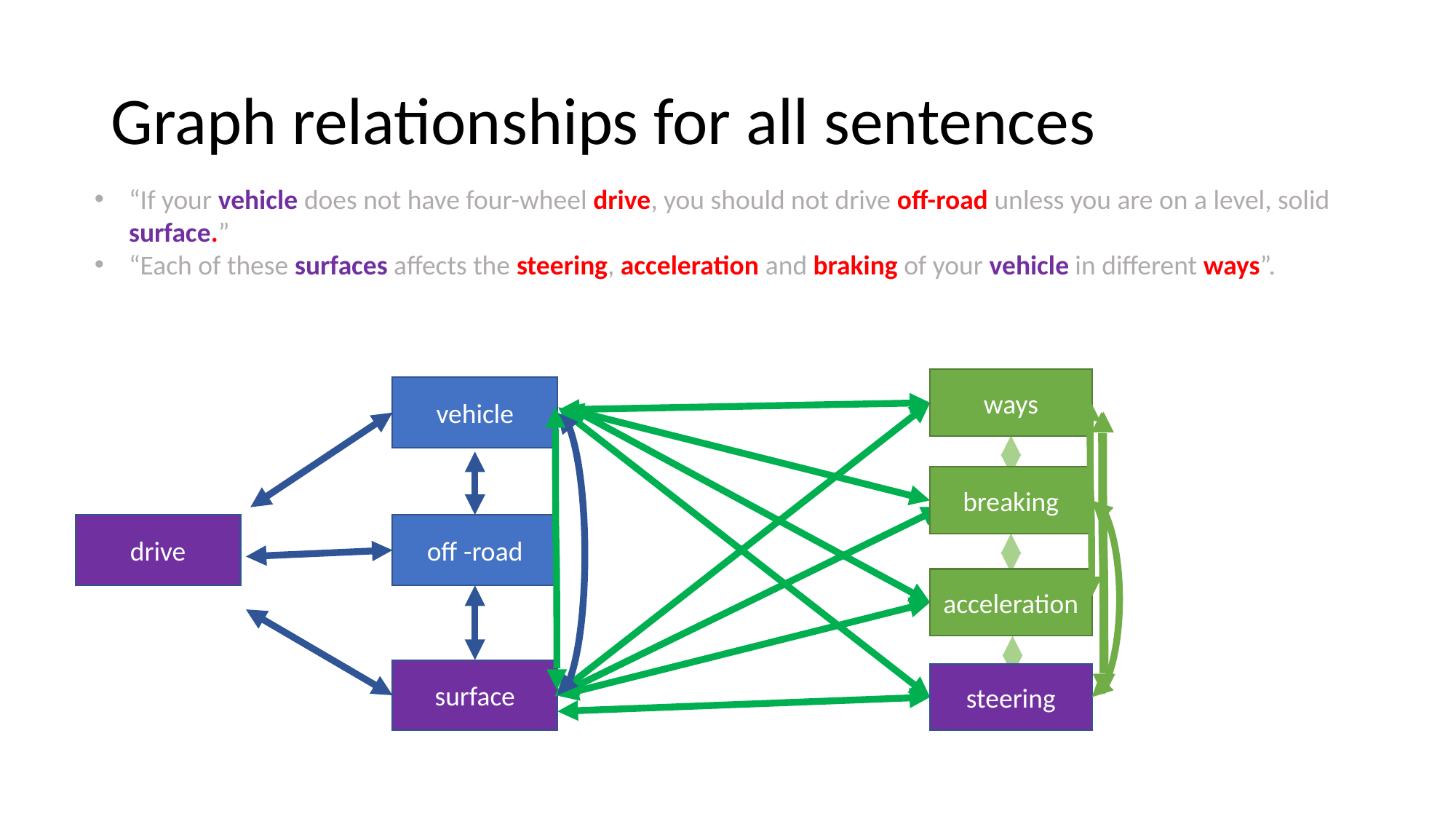

# Graph relationships for all sentences
“If your vehicle does not have four-wheel drive, you should not drive off-road unless you are on a level, solid surface.”
“Each of these surfaces affects the steering, acceleration and braking of your vehicle in different ways”.

ways
vehicle
breaking
drive
off -road
acceleration
surface
steering